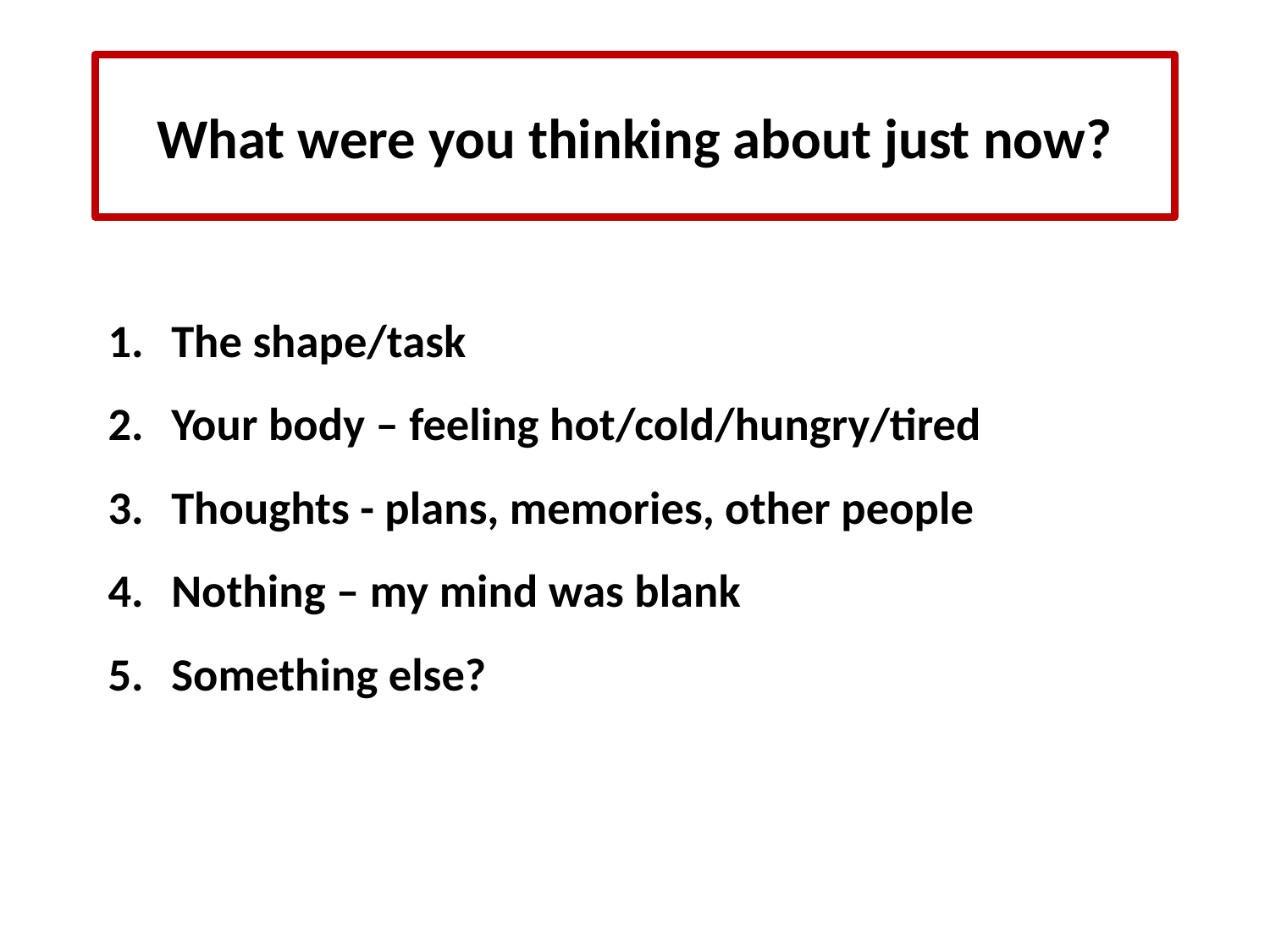

# What were you thinking about just now?
The shape/task
Your body – feeling hot/cold/hungry/tired
Thoughts - plans, memories, other people
Nothing – my mind was blank
Something else?